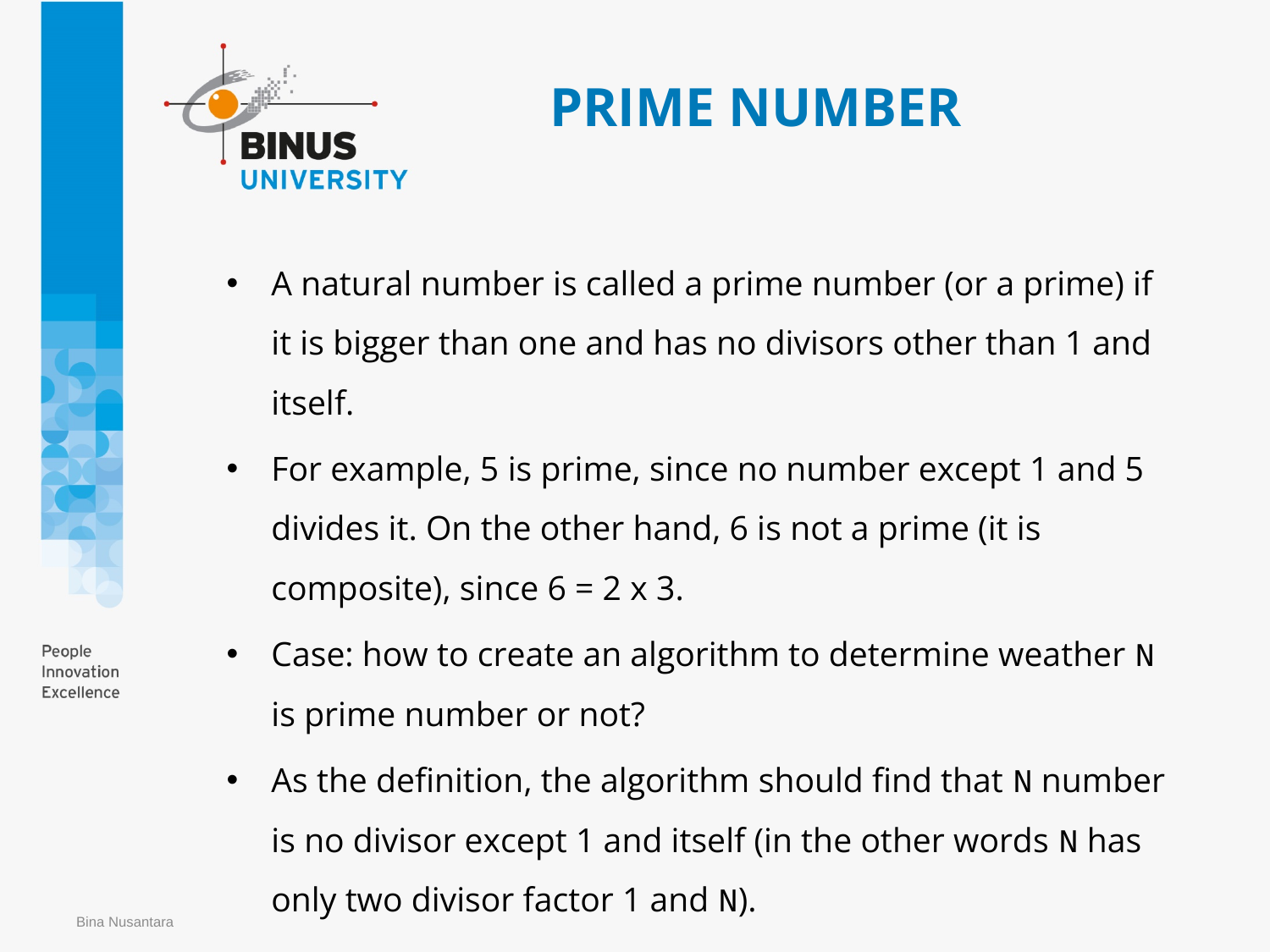

# PRIME NUMBER
A natural number is called a prime number (or a prime) if it is bigger than one and has no divisors other than 1 and itself.
For example, 5 is prime, since no number except 1 and 5 divides it. On the other hand, 6 is not a prime (it is composite), since 6 = 2 x 3.
Case: how to create an algorithm to determine weather N is prime number or not?
As the definition, the algorithm should find that N number is no divisor except 1 and itself (in the other words N has only two divisor factor 1 and N).

Bina Nusantara